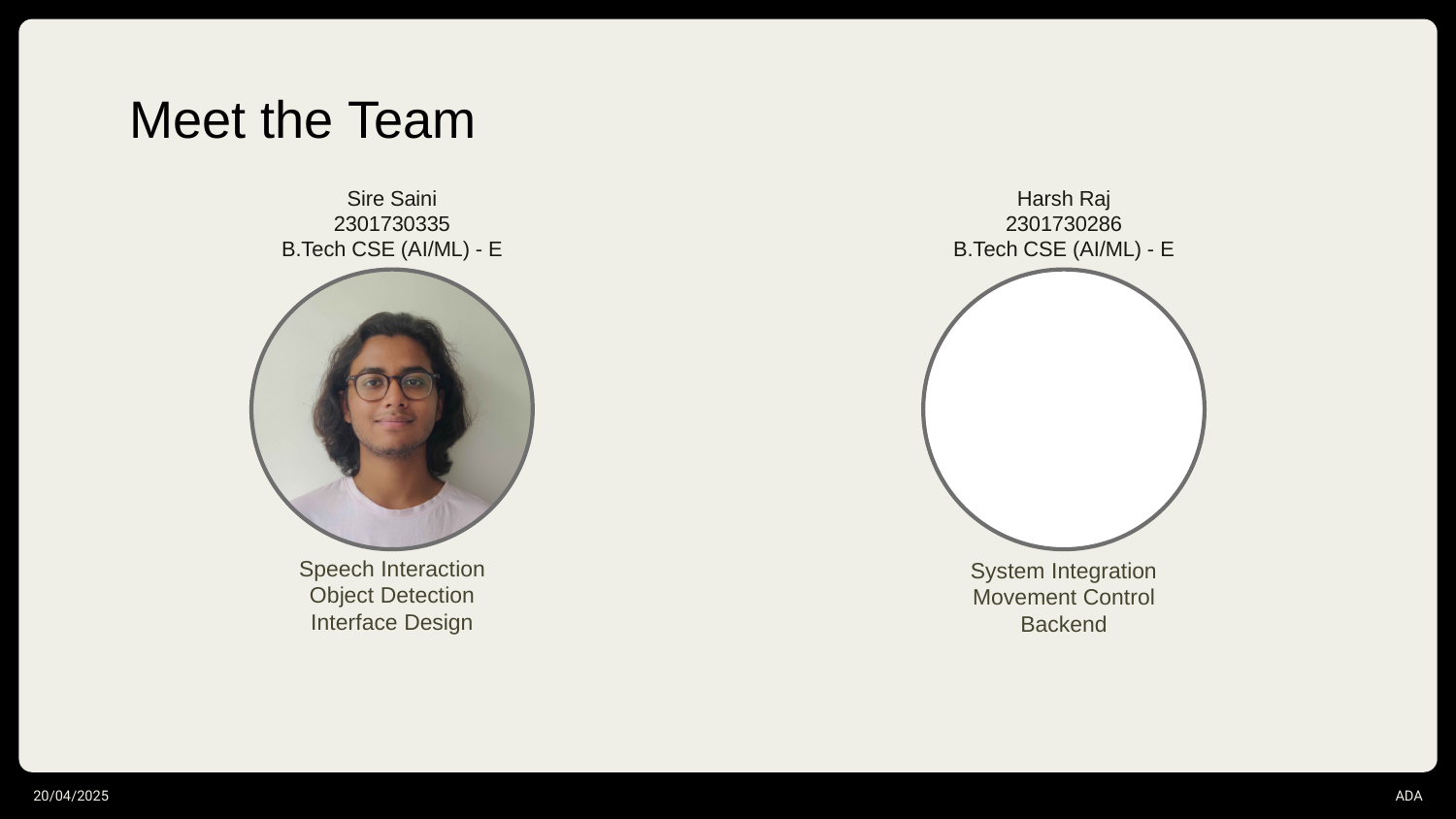

# Meet the Team
Sire Saini
2301730335
B.Tech CSE (AI/ML) - E
Harsh Raj
2301730286
B.Tech CSE (AI/ML) - E

Speech Interaction
Object Detection
Interface Design
System Integration
Movement Control
Backend
20/04/2025
ADA